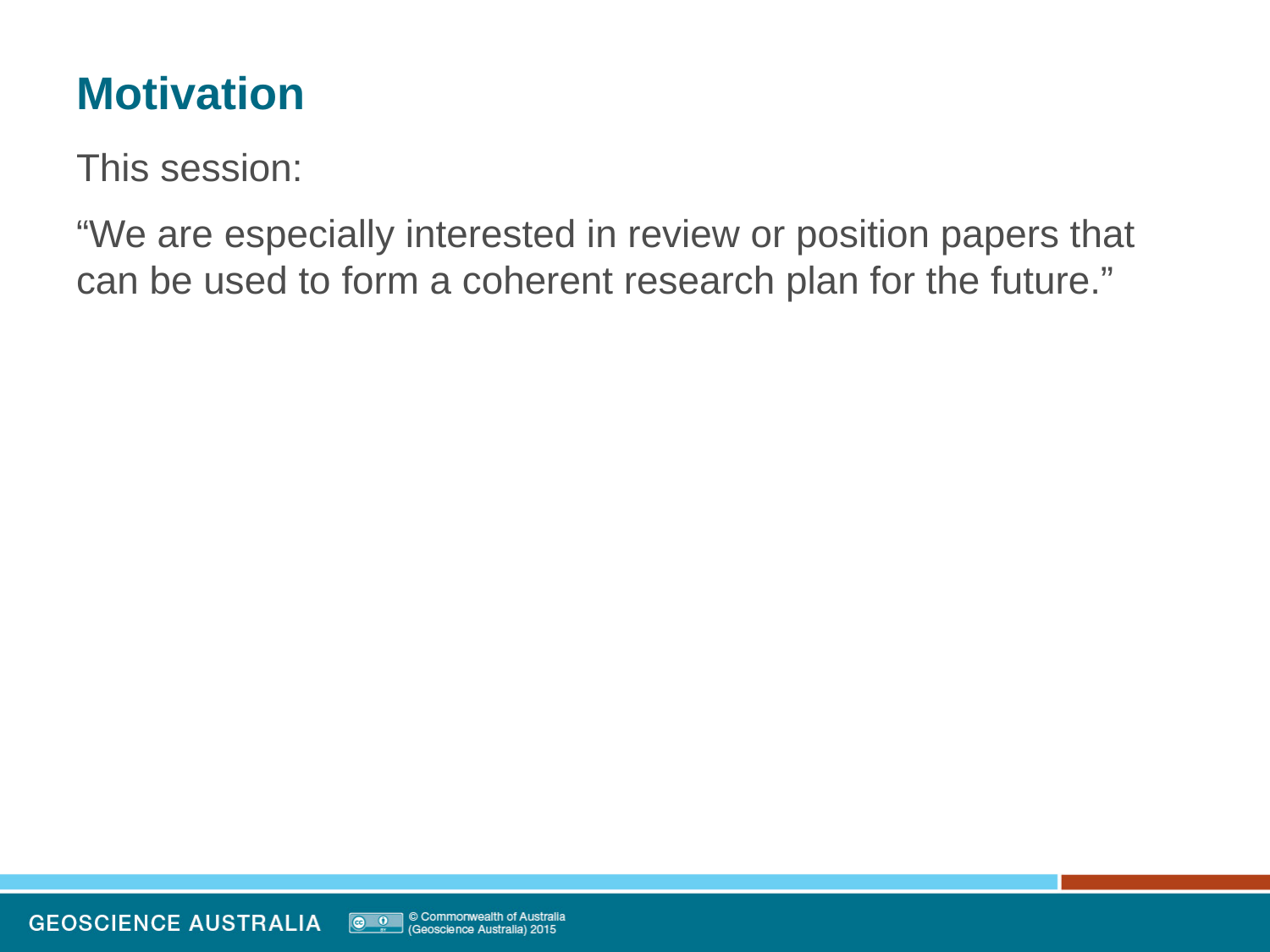

# Motivation
This session:
“We are especially interested in review or position papers that can be used to form a coherent research plan for the future.”